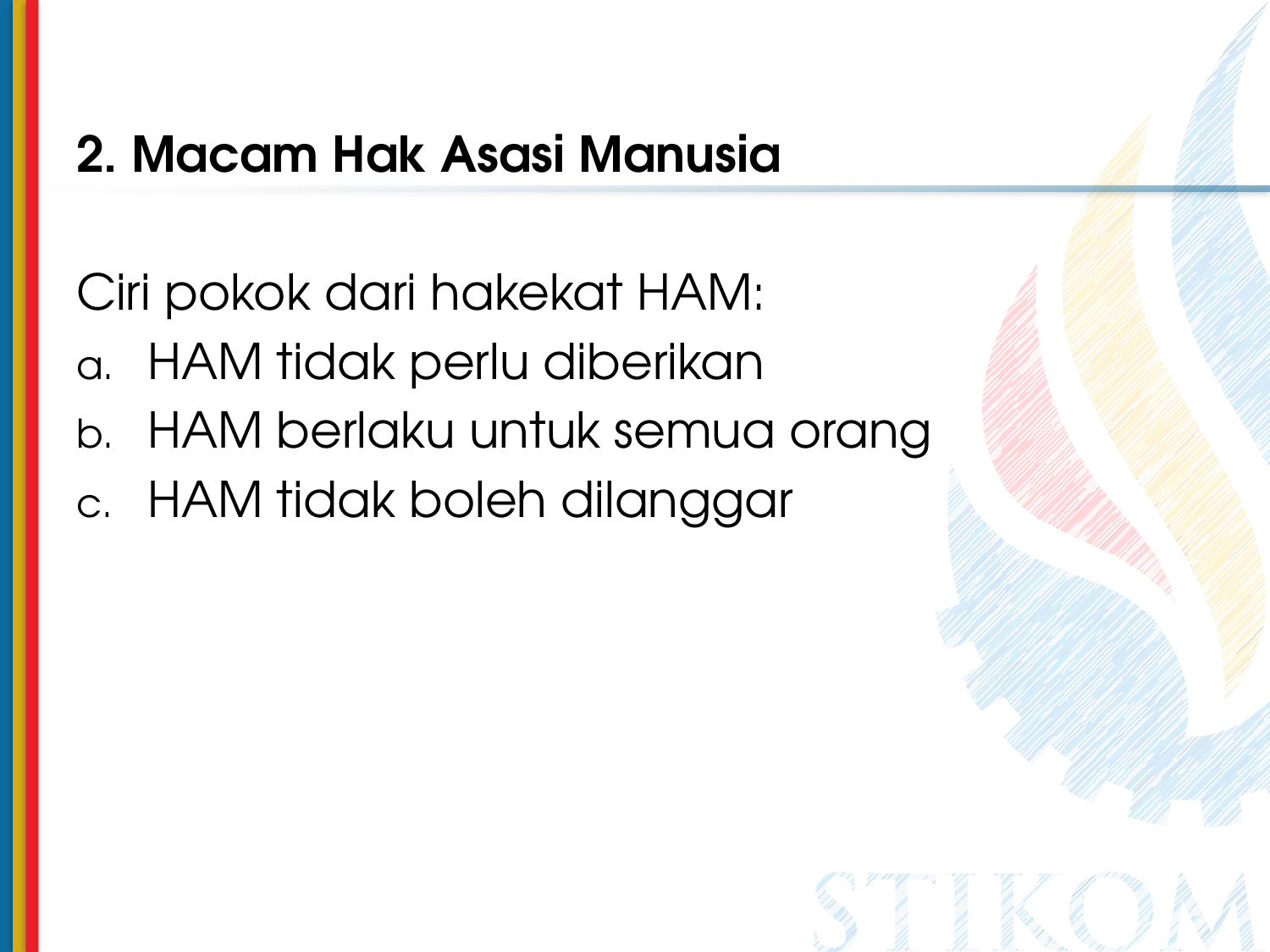

2. Macam Hak Asasi Manusia

Ciri pokok dari hakekat HAM:
HAM tidak perlu diberikan
HAM berlaku untuk semua orang
HAM tidak boleh dilanggar